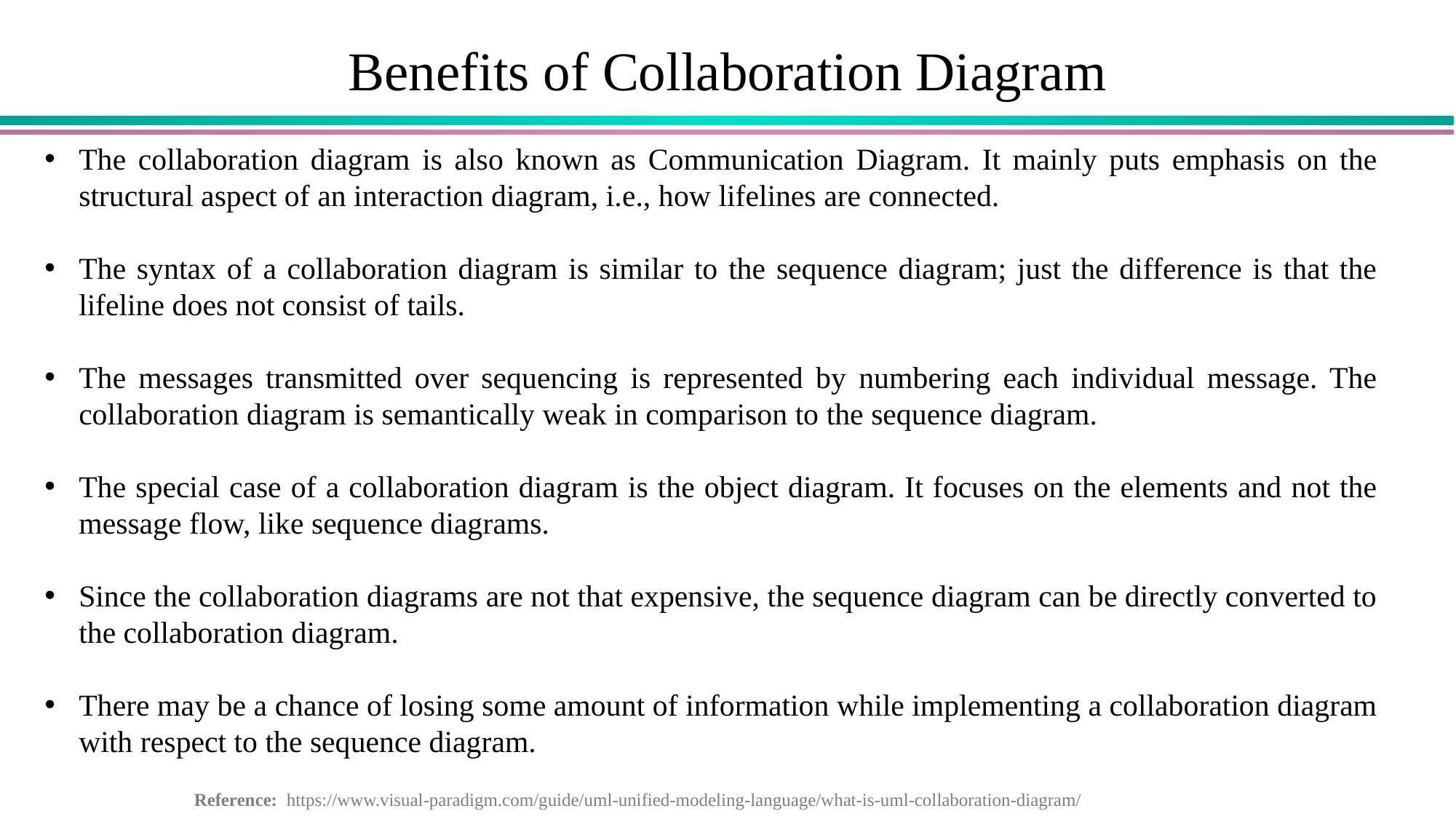

# Benefits of Collaboration Diagram
The collaboration diagram is also known as Communication Diagram. It mainly puts emphasis on the structural aspect of an interaction diagram, i.e., how lifelines are connected.

The syntax of a collaboration diagram is similar to the sequence diagram; just the difference is that the lifeline does not consist of tails.

The messages transmitted over sequencing is represented by numbering each individual message. The collaboration diagram is semantically weak in comparison to the sequence diagram.

The special case of a collaboration diagram is the object diagram. It focuses on the elements and not the message flow, like sequence diagrams.

Since the collaboration diagrams are not that expensive, the sequence diagram can be directly converted to the collaboration diagram.

There may be a chance of losing some amount of information while implementing a collaboration diagram with respect to the sequence diagram.
Reference:  https://www.visual-paradigm.com/guide/uml-unified-modeling-language/what-is-uml-collaboration-diagram/